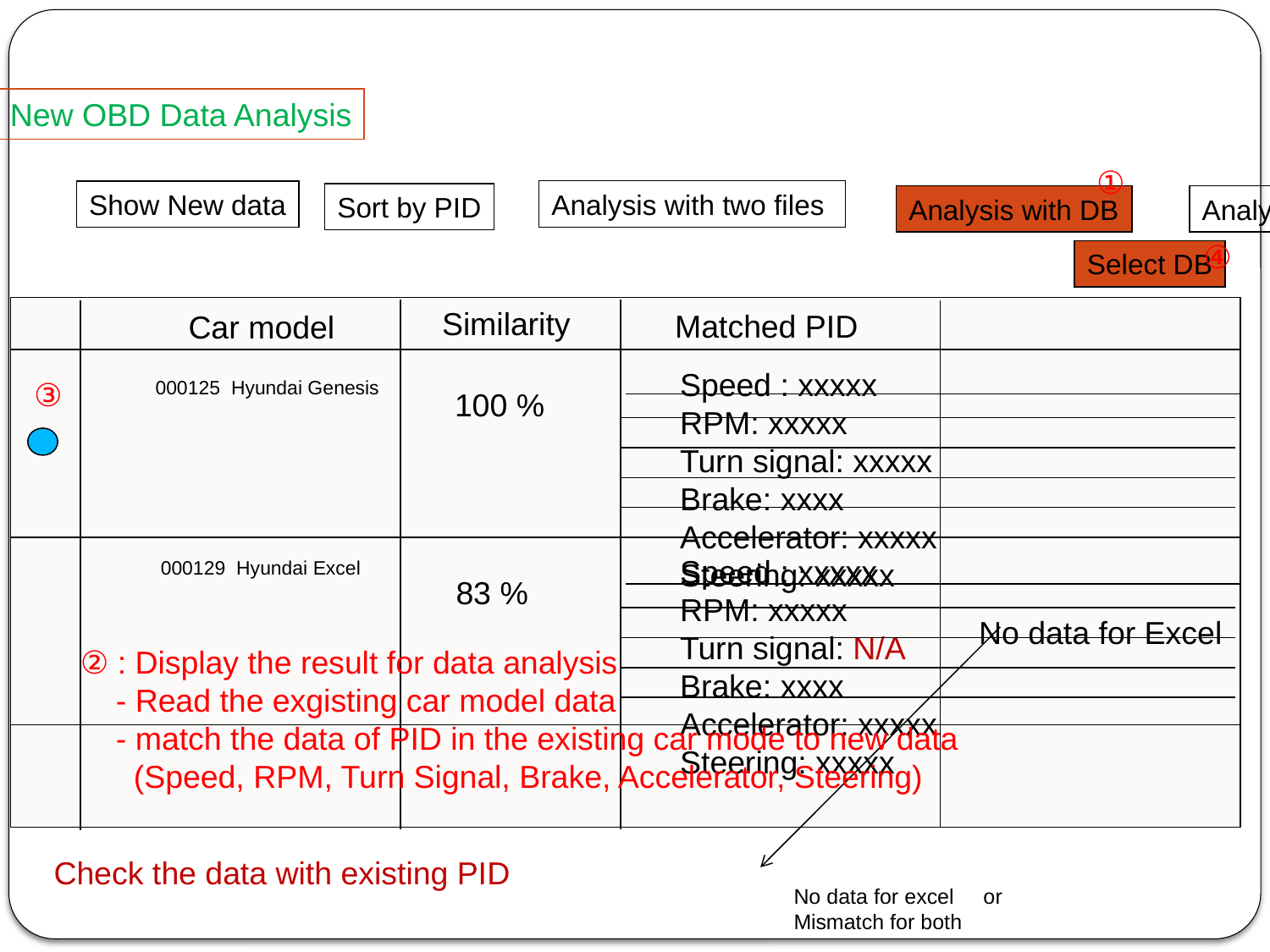

#
New OBD Data Analysis
①
Analysis with two files
Show New data
Sort by PID
Analysis with DB
Analysis with New data
④
Select DB

Similarity
Matched PID
Car model
Speed : xxxxx
RPM: xxxxx
Turn signal: xxxxx
Brake: xxxx
Accelerator: xxxxx
Steering: xxxxx
③
000125  Hyundai Genesis
100 %

Speed : xxxxx
RPM: xxxxx
Turn signal: N/A
Brake: xxxx
Accelerator: xxxxx
Steering: xxxxx
000129  Hyundai Excel
83 %
No data for Excel
② : Display the result for data analysis
    - Read the exgisting car model data
    - match the data of PID in the existing car mode to new data
      (Speed, RPM, Turn Signal, Brake, Accelerator, Steering)
Check the data with existing PID
No data for excel     or
Mismatch for both